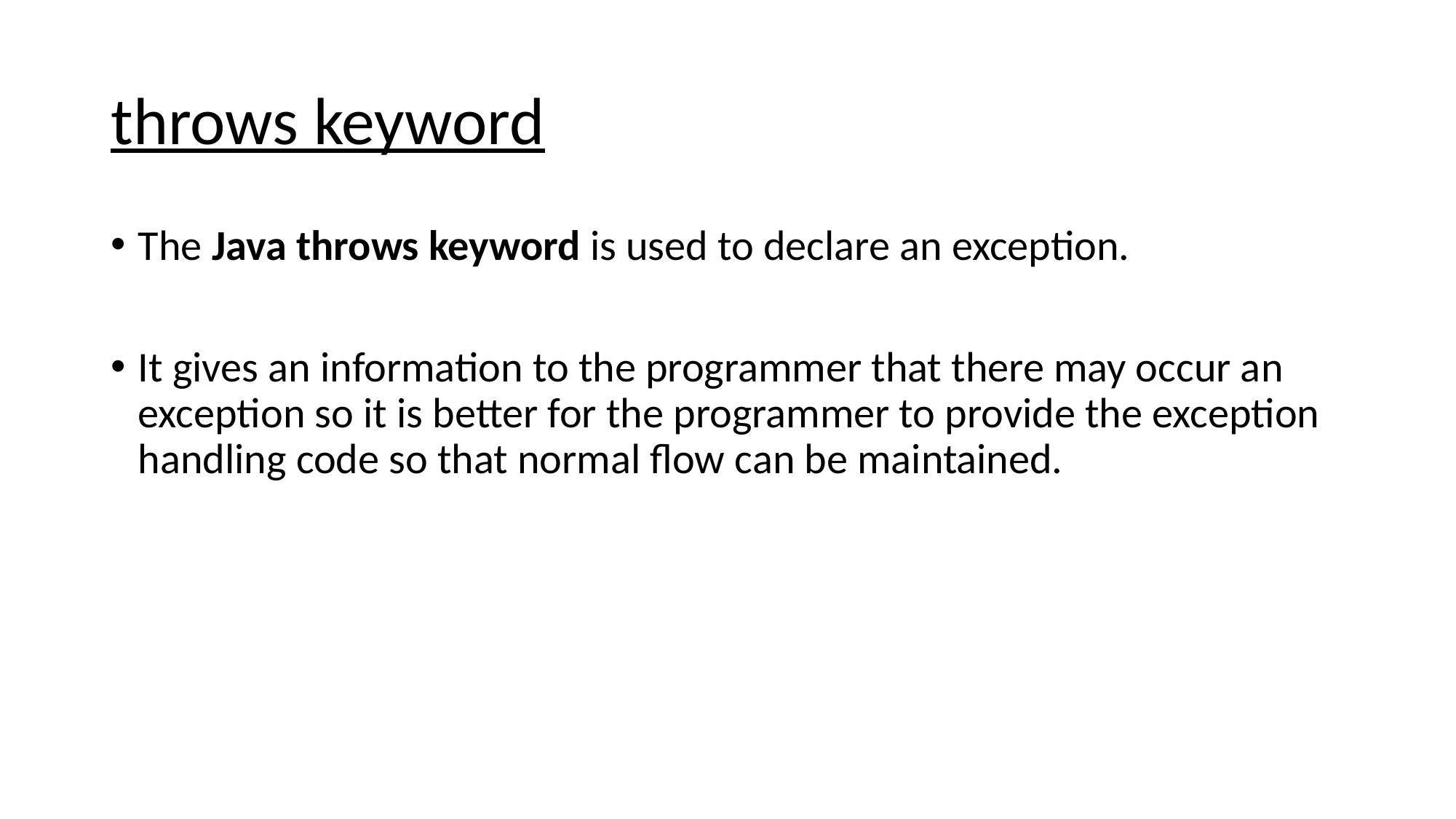

# throws keyword
The Java throws keyword is used to declare an exception.

It gives an information to the programmer that there may occur an exception so it is better for the programmer to provide the exception handling code so that normal flow can be maintained.